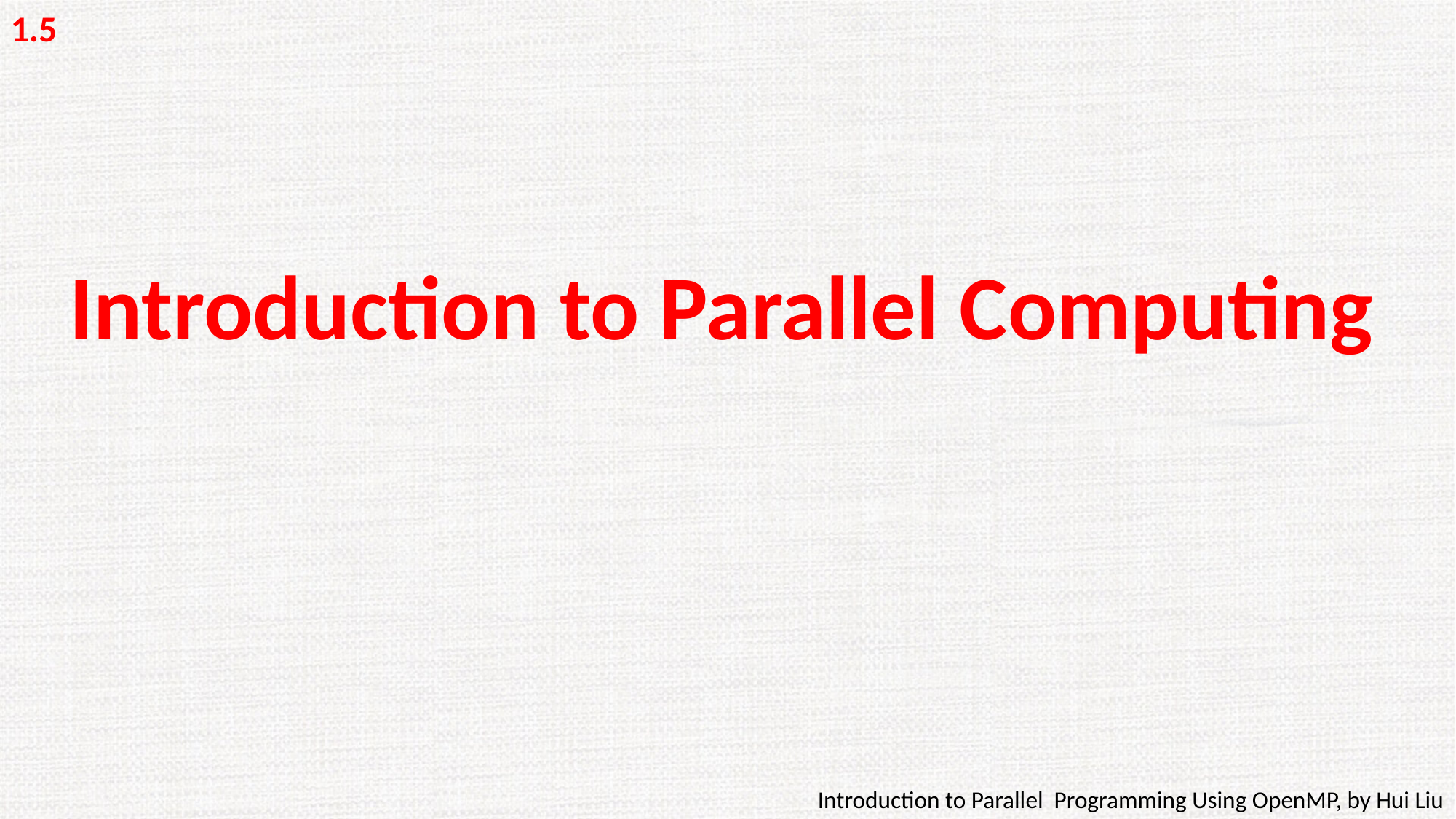

1.5
Introduction to Parallel Computing
Introduction to Parallel  Programming Using OpenMP, by Hui Liu